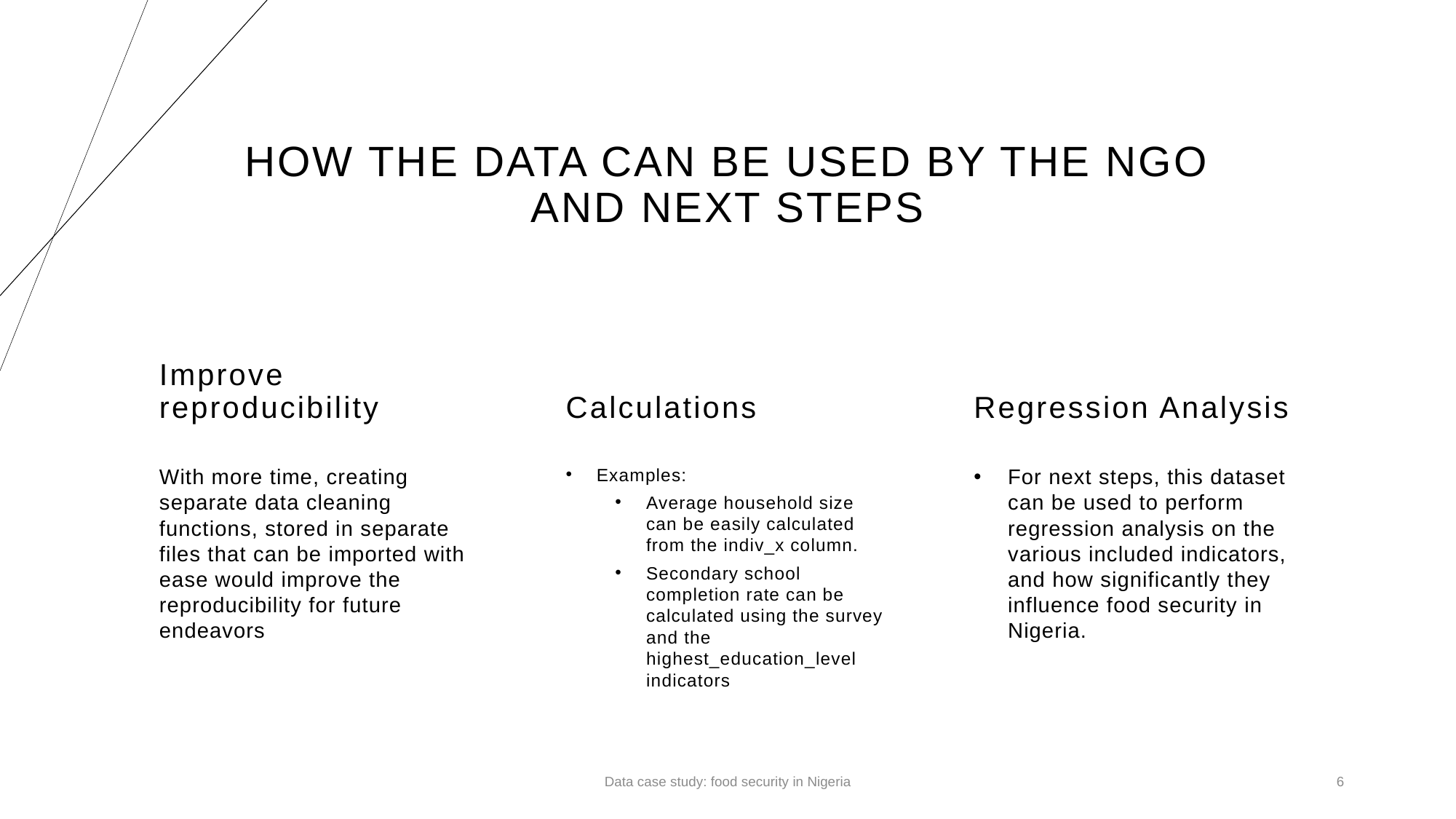

# How the data can be used by the NGO and next steps
Improve reproducibility
Calculations
Regression Analysis
With more time, creating separate data cleaning functions, stored in separate files that can be imported with ease would improve the reproducibility for future endeavors
Examples:
Average household size can be easily calculated from the indiv_x column.
Secondary school completion rate can be calculated using the survey and the highest_education_level indicators

For next steps, this dataset can be used to perform regression analysis on the various included indicators, and how significantly they influence food security in Nigeria.
Data case study: food security in Nigeria
6